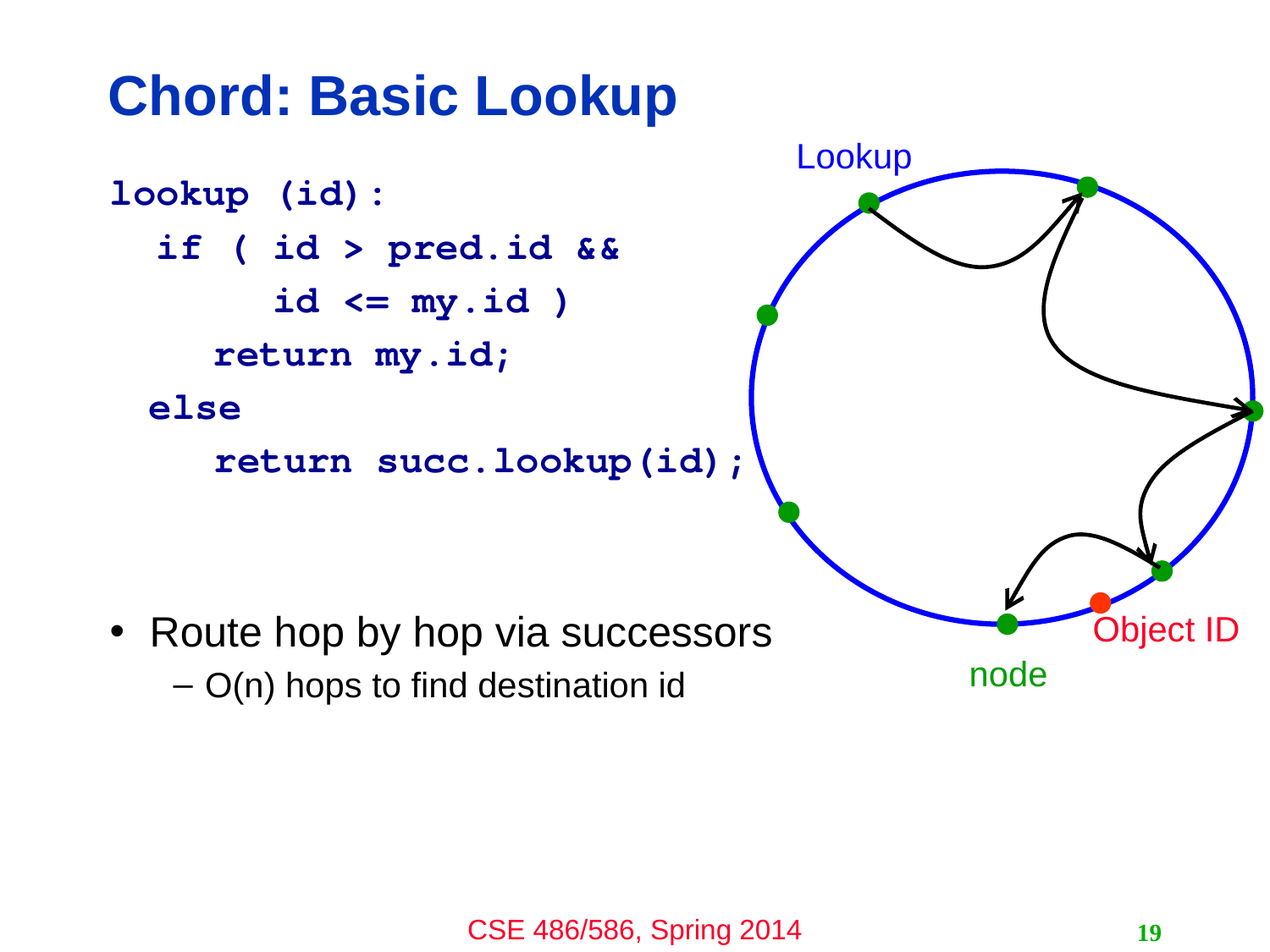

# Chord: Basic Lookup
Lookup
lookup (id):
  if ( id > pred.id &&
       id <= my.id )
return my.id;
else
	return succ.lookup(id);

Route hop by hop via successors
O(n) hops to find destination id

Object ID

node
19